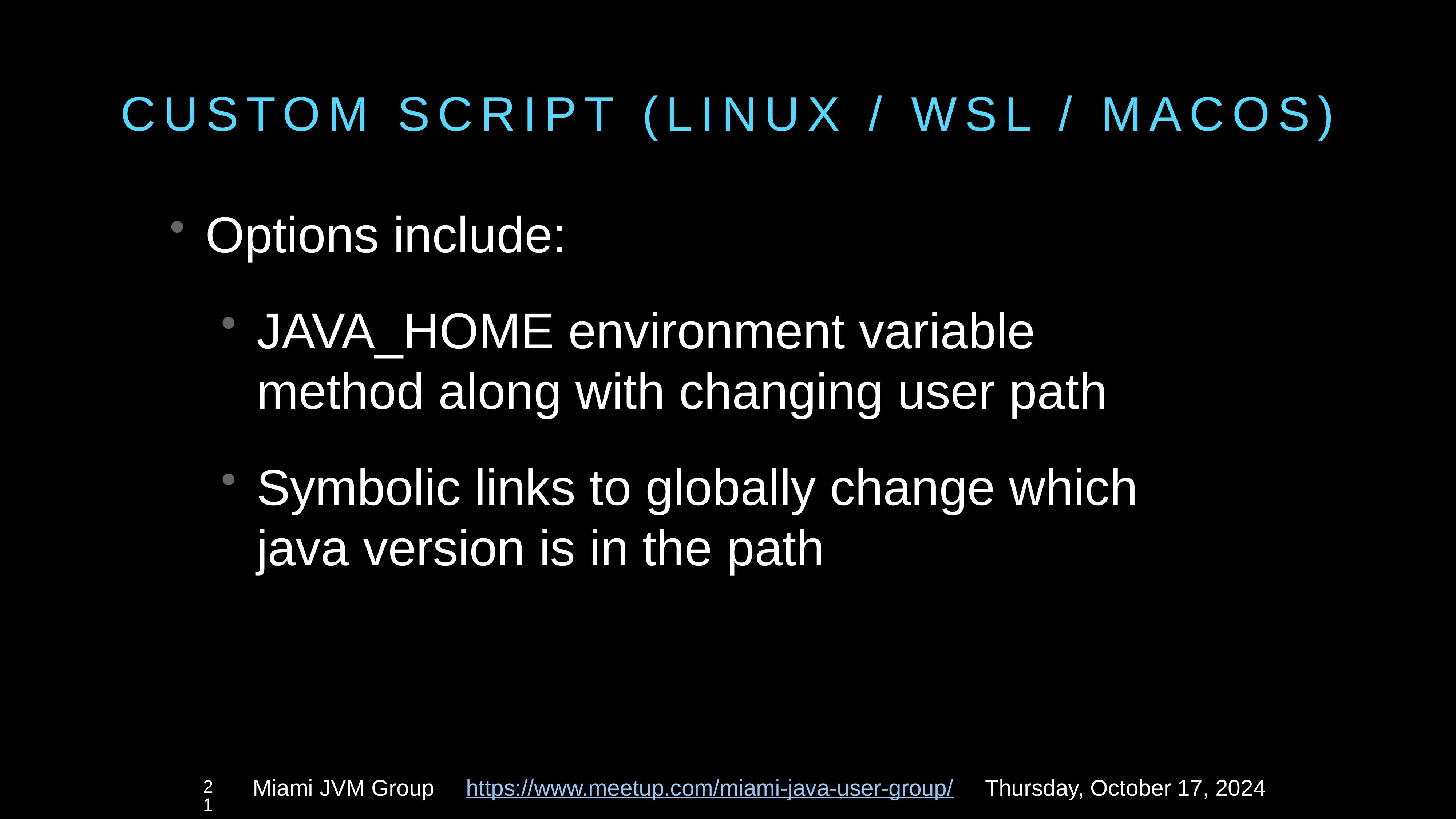

# Custom SCRIPT (Linux / WSL / macos)
Options include:
JAVA_HOME environment variable method along with changing user path
Symbolic links to globally change which java version is in the path
Miami JVM Group     https://www.meetup.com/miami-java-user-group/     Thursday, October 17, 2024
21